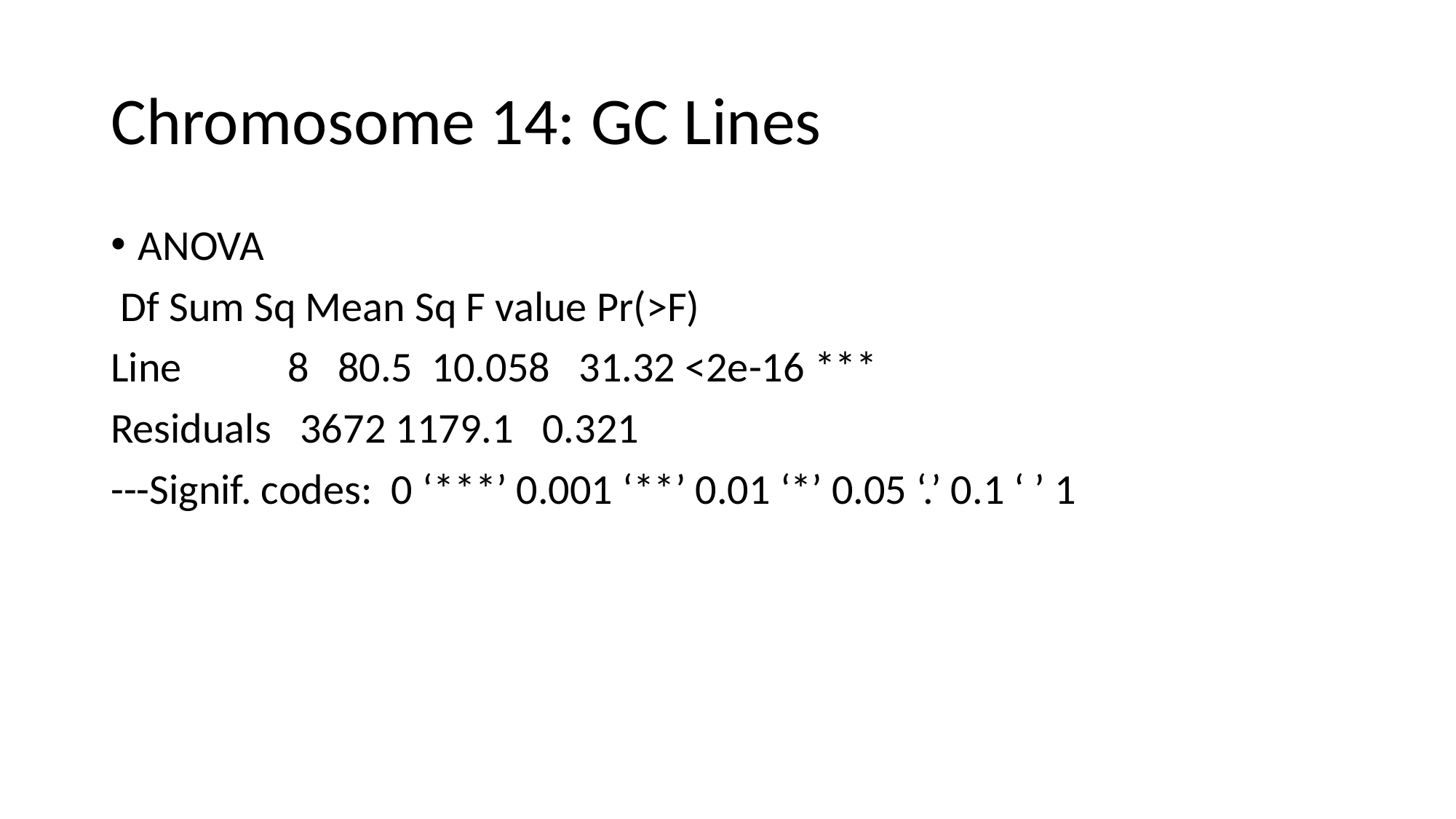

# Chromosome 14: GC Lines
ANOVA
 Df Sum Sq Mean Sq F value Pr(>F)
Line           8   80.5  10.058   31.32 <2e-16 ***
Residuals   3672 1179.1   0.321
---Signif. codes:  0 ‘***’ 0.001 ‘**’ 0.01 ‘*’ 0.05 ‘.’ 0.1 ‘ ’ 1